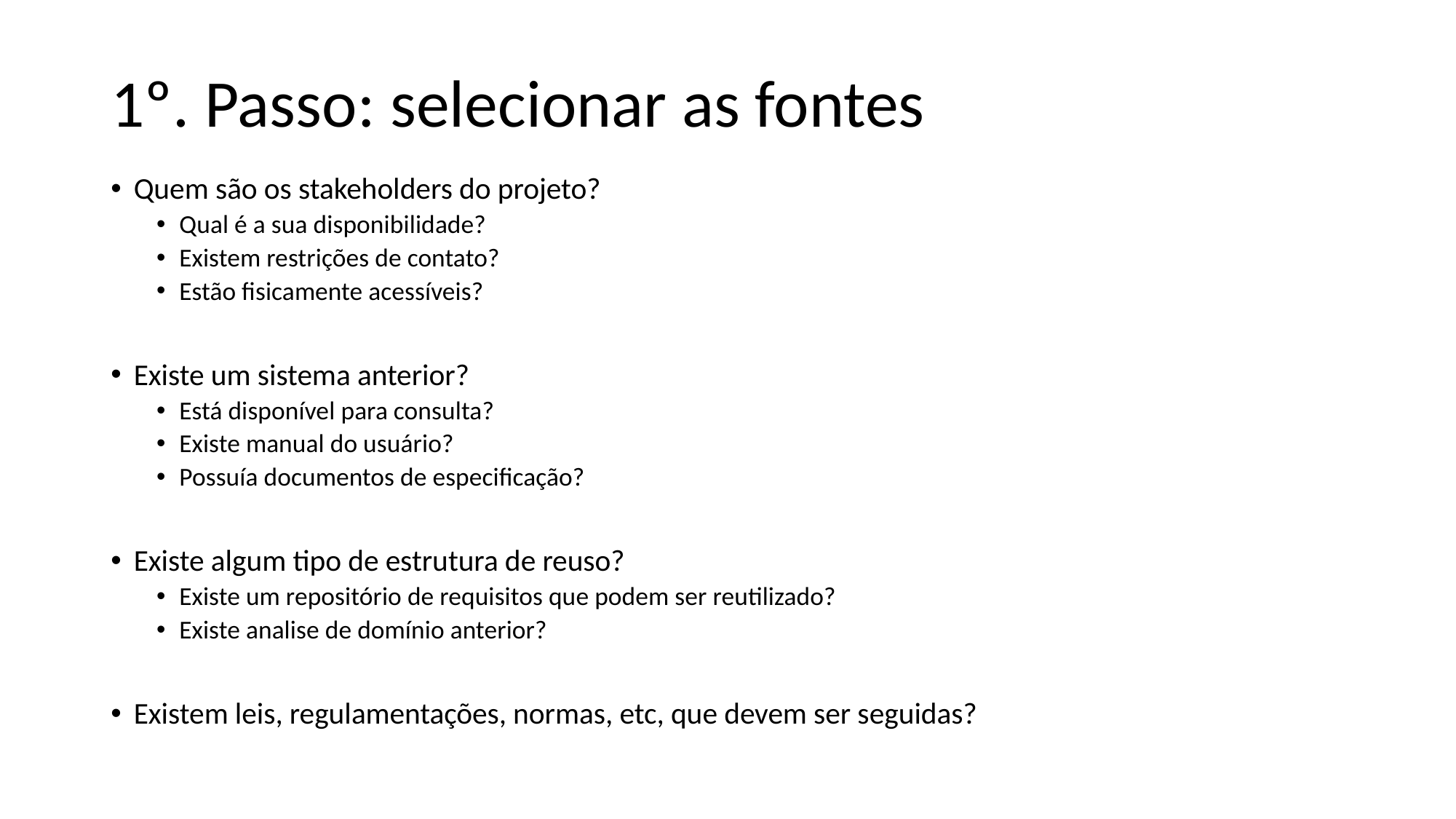

# 1º. Passo: selecionar as fontes
Quem são os stakeholders do projeto?
Qual é a sua disponibilidade?
Existem restrições de contato?
Estão fisicamente acessíveis?

Existe um sistema anterior?
Está disponível para consulta?
Existe manual do usuário?
Possuía documentos de especificação?

Existe algum tipo de estrutura de reuso?
Existe um repositório de requisitos que podem ser reutilizado?
Existe analise de domínio anterior?

Existem leis, regulamentações, normas, etc, que devem ser seguidas?